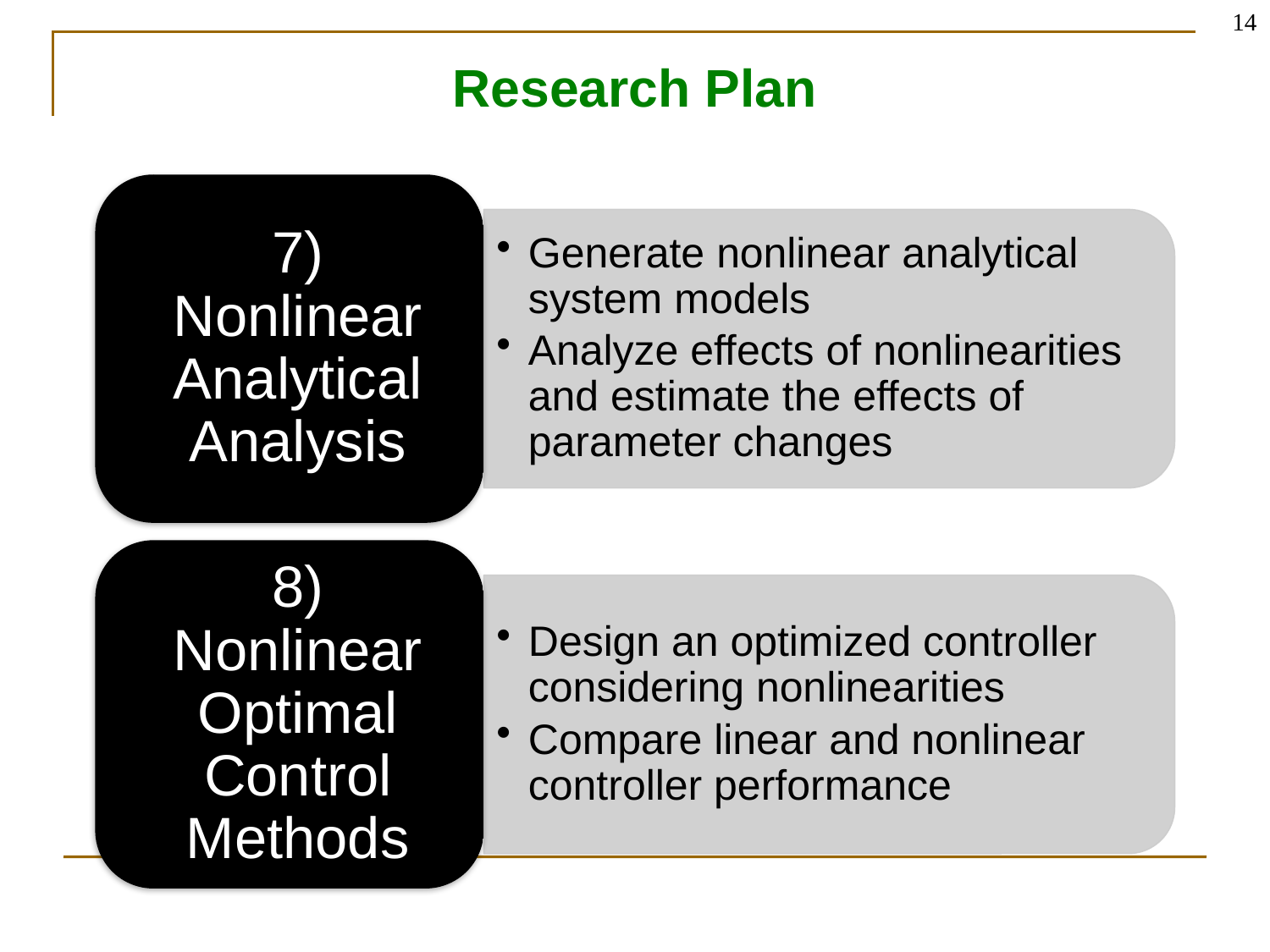

14
# Research Plan
Generate nonlinear analytical system models
Analyze effects of nonlinearities and estimate the effects of parameter changes
7) Nonlinear Analytical Analysis
Design an optimized controller considering nonlinearities
Compare linear and nonlinear controller performance
8) Nonlinear Optimal Control Methods